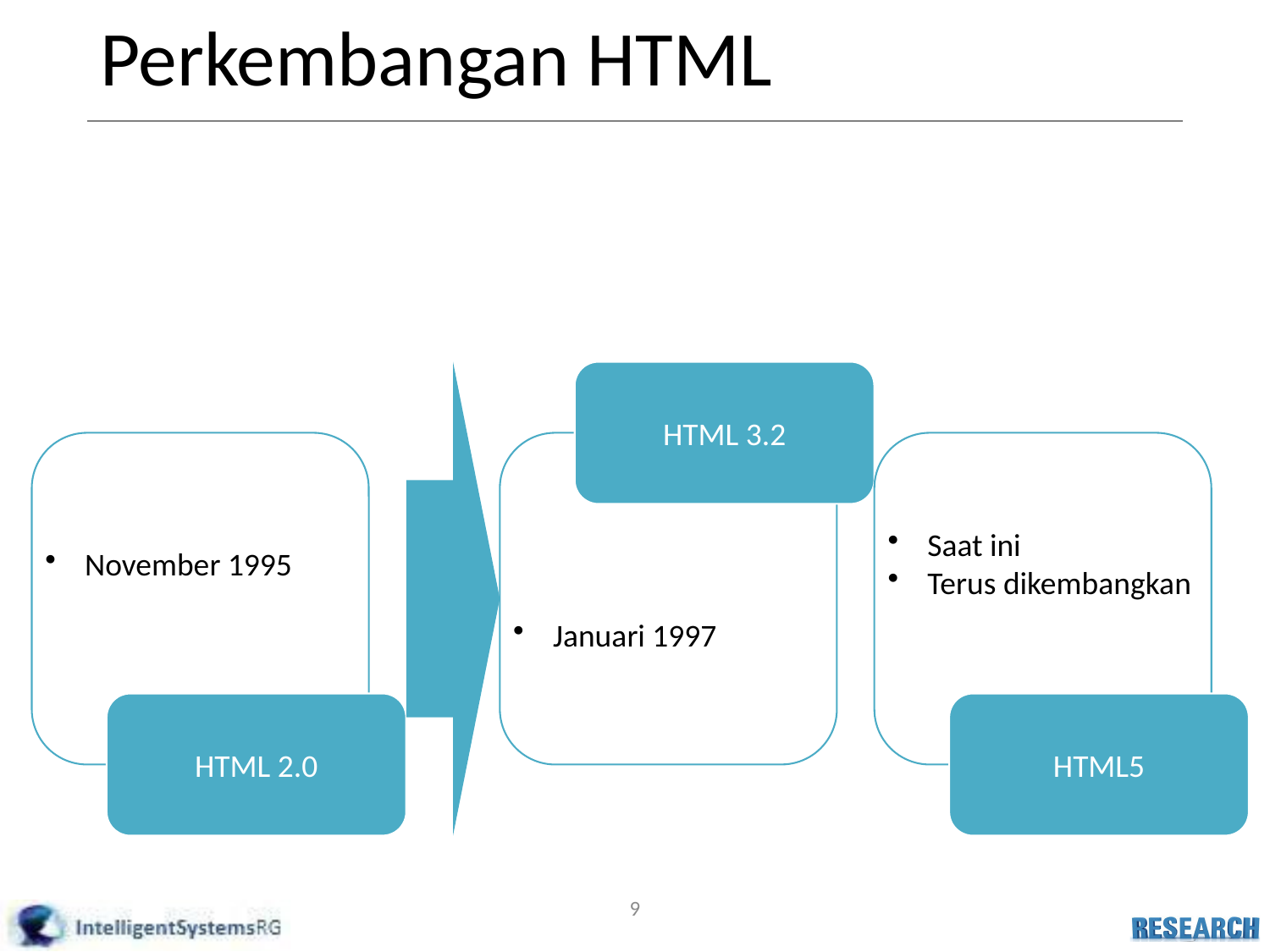

# Perkembangan HTML
HTML 2.0
November 1995
HTML 3.2
Januari 1997
HTML5
Saat ini
Terus dikembangkan